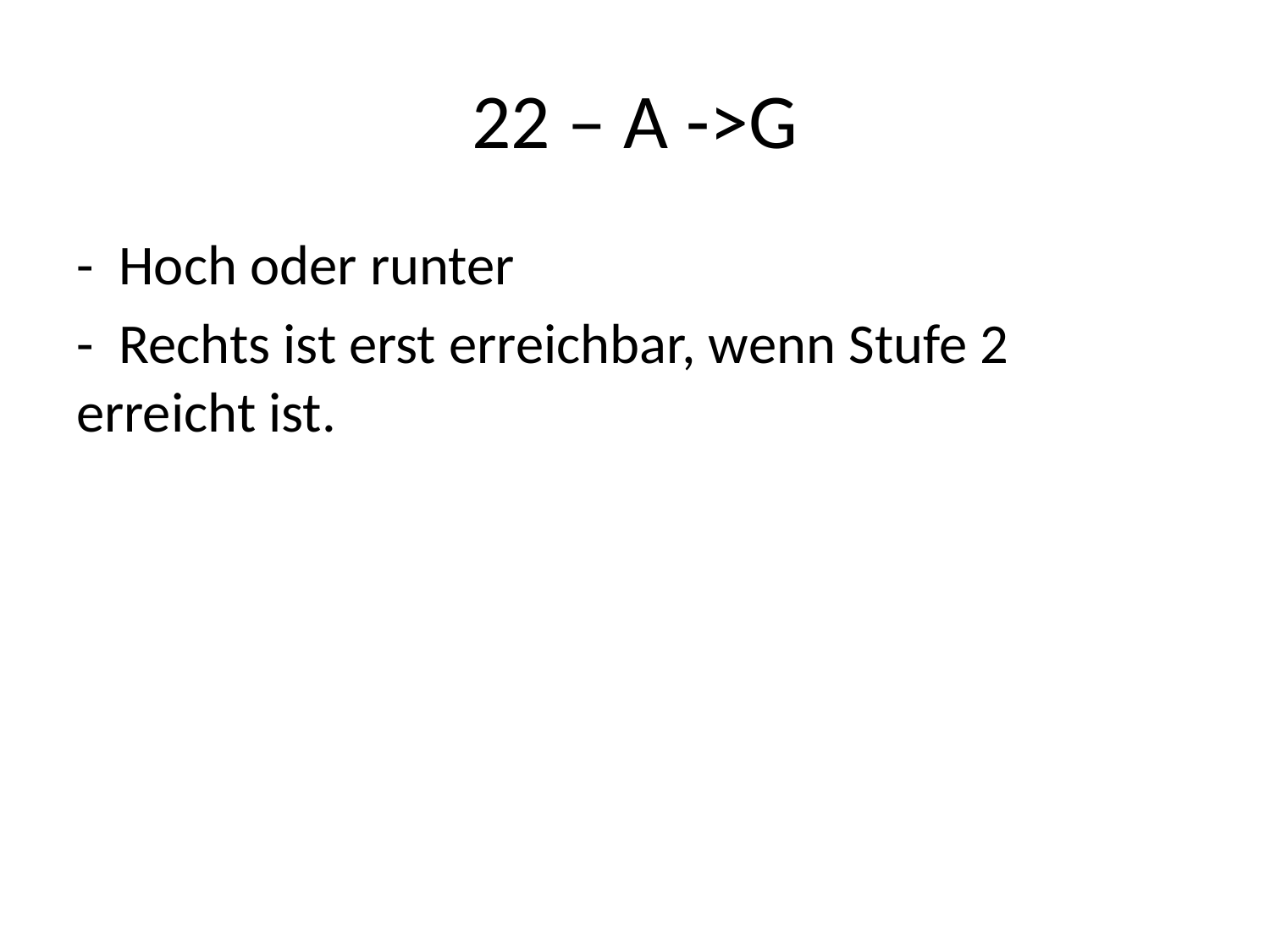

# 22 – A ->G
-  Hoch oder runter
-  Rechts ist erst erreichbar, wenn Stufe 2 erreicht ist.